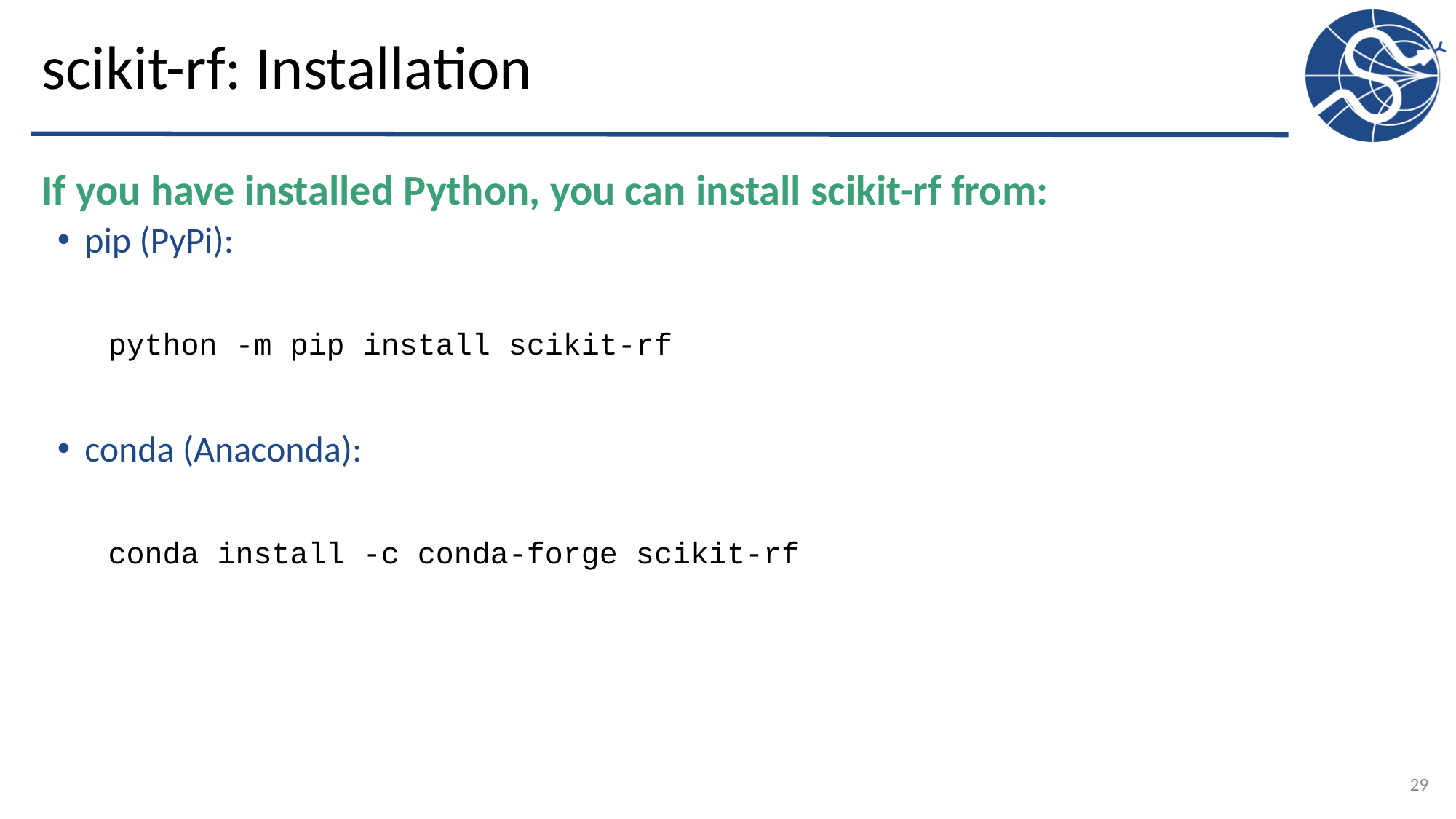

# scikit-rf: Installation
If you have installed Python, you can install scikit-rf from:
pip (PyPi):

python -m pip install scikit-rf

conda (Anaconda):

conda install -c conda-forge scikit-rf

29